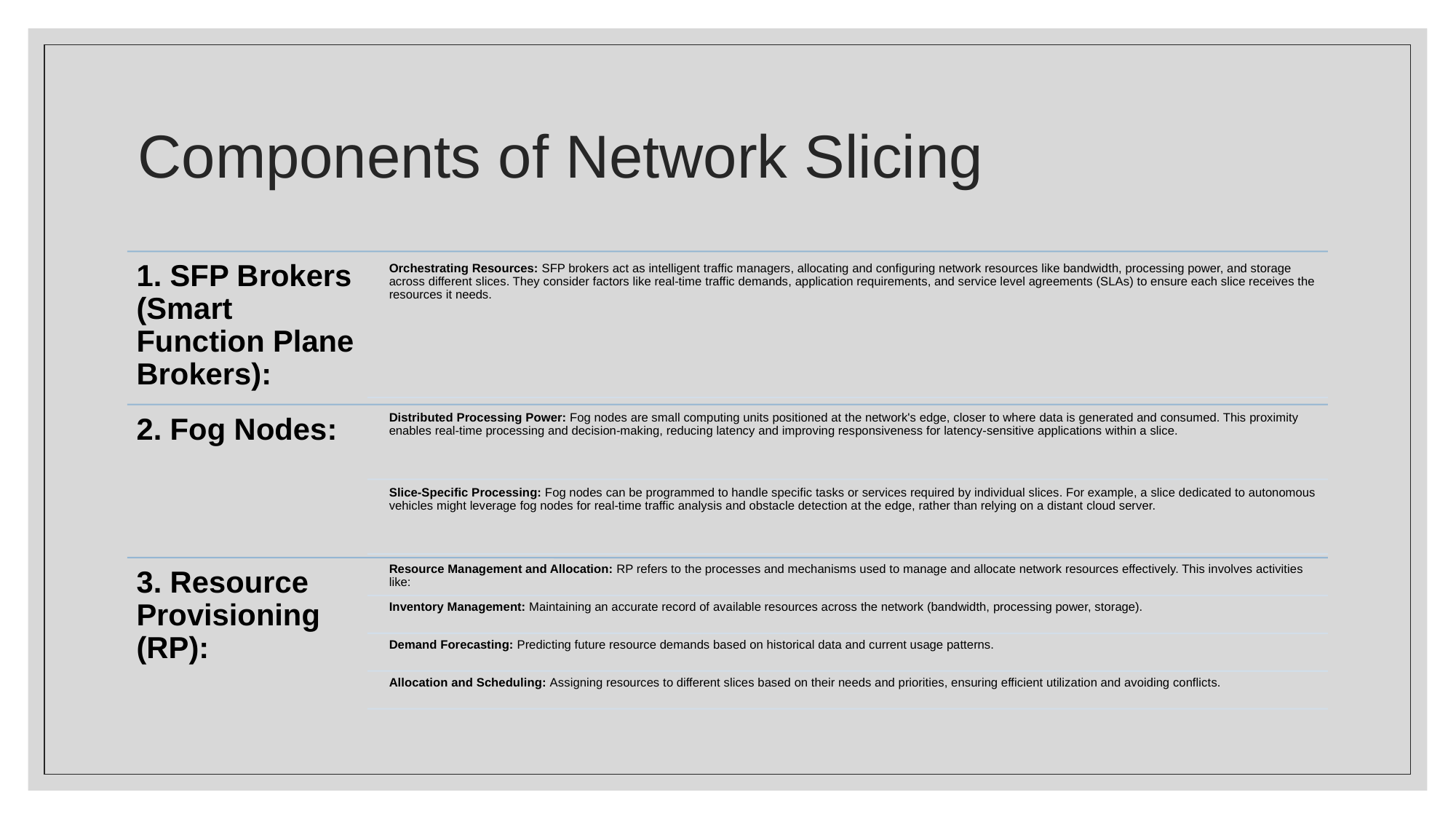

# Components of Network Slicing
1. SFP Brokers (Smart Function Plane Brokers):
Orchestrating Resources: SFP brokers act as intelligent traffic managers, allocating and configuring network resources like bandwidth, processing power, and storage across different slices. They consider factors like real-time traffic demands, application requirements, and service level agreements (SLAs) to ensure each slice receives the resources it needs.
2. Fog Nodes:
Distributed Processing Power: Fog nodes are small computing units positioned at the network's edge, closer to where data is generated and consumed. This proximity enables real-time processing and decision-making, reducing latency and improving responsiveness for latency-sensitive applications within a slice.
Slice-Specific Processing: Fog nodes can be programmed to handle specific tasks or services required by individual slices. For example, a slice dedicated to autonomous vehicles might leverage fog nodes for real-time traffic analysis and obstacle detection at the edge, rather than relying on a distant cloud server.
3. Resource Provisioning (RP):
Resource Management and Allocation: RP refers to the processes and mechanisms used to manage and allocate network resources effectively. This involves activities like:
Inventory Management: Maintaining an accurate record of available resources across the network (bandwidth, processing power, storage).
Demand Forecasting: Predicting future resource demands based on historical data and current usage patterns.
Allocation and Scheduling: Assigning resources to different slices based on their needs and priorities, ensuring efficient utilization and avoiding conflicts.